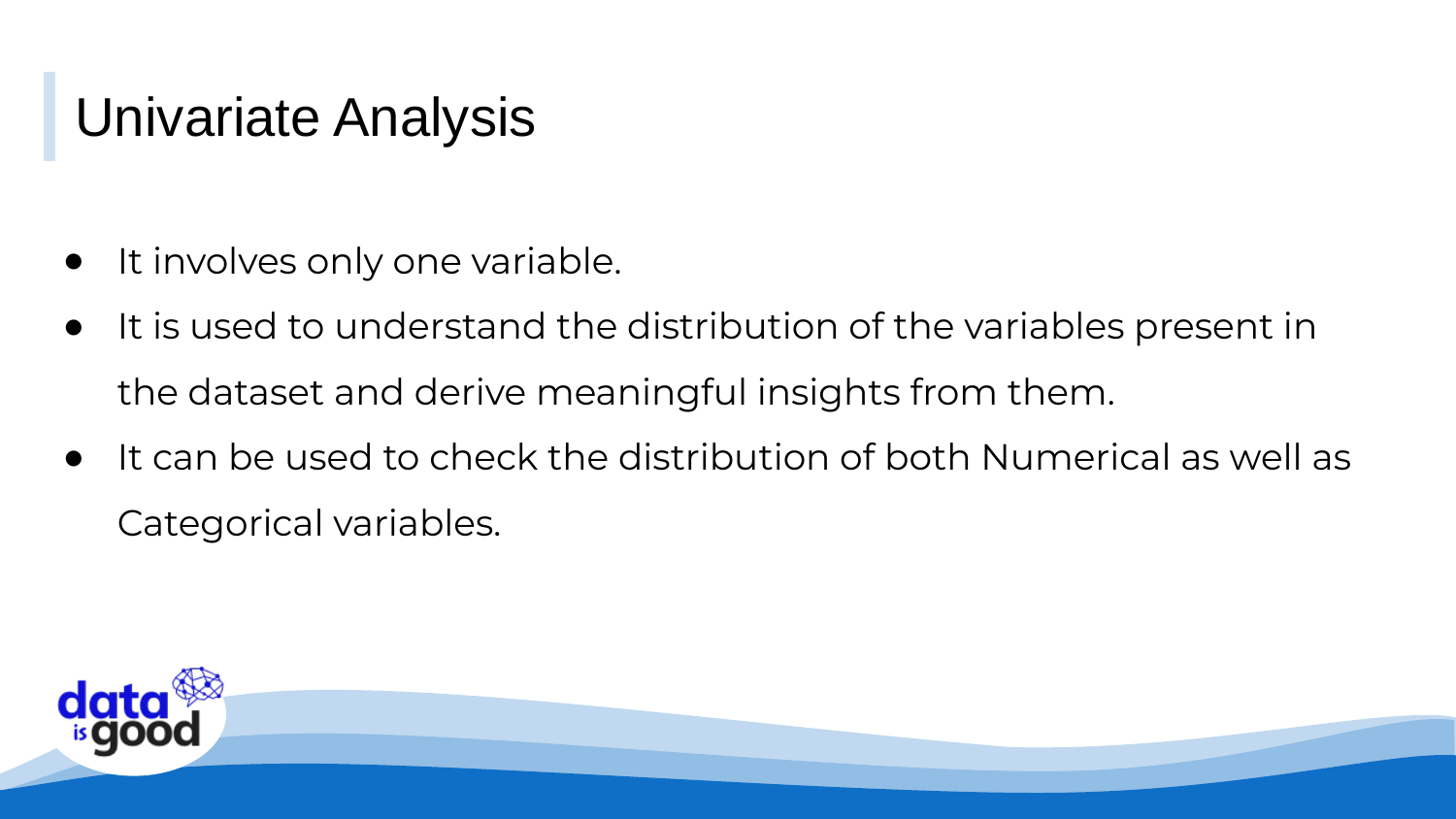

# Univariate Analysis

It involves only one variable.
It is used to understand the distribution of the variables present in the dataset and derive meaningful insights from them.
It can be used to check the distribution of both Numerical as well as Categorical variables.